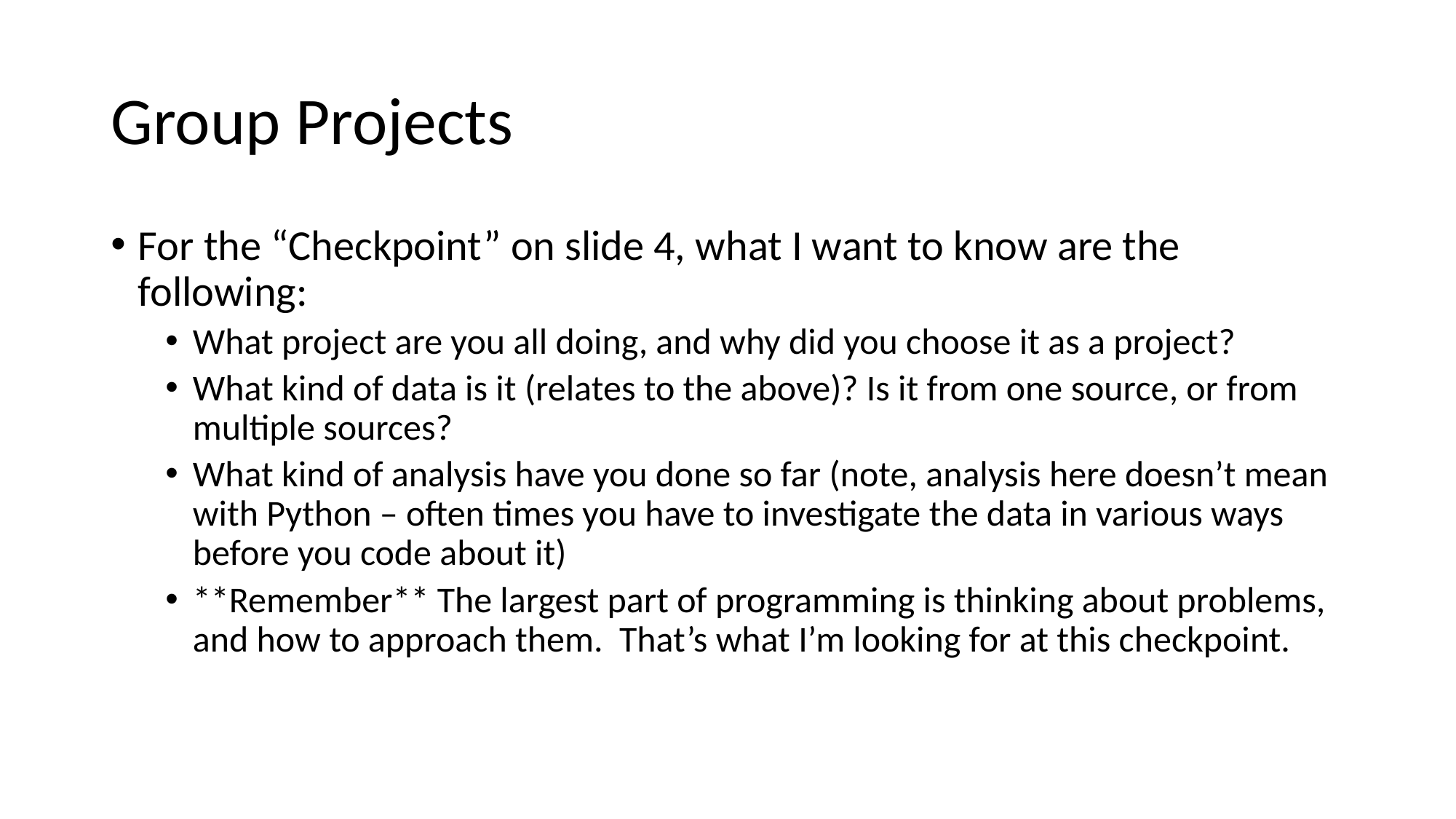

# Group Projects
For the “Checkpoint” on slide 4, what I want to know are the following:
What project are you all doing, and why did you choose it as a project?
What kind of data is it (relates to the above)? Is it from one source, or from multiple sources?
What kind of analysis have you done so far (note, analysis here doesn’t mean with Python – often times you have to investigate the data in various ways before you code about it)
**Remember** The largest part of programming is thinking about problems, and how to approach them.  That’s what I’m looking for at this checkpoint.